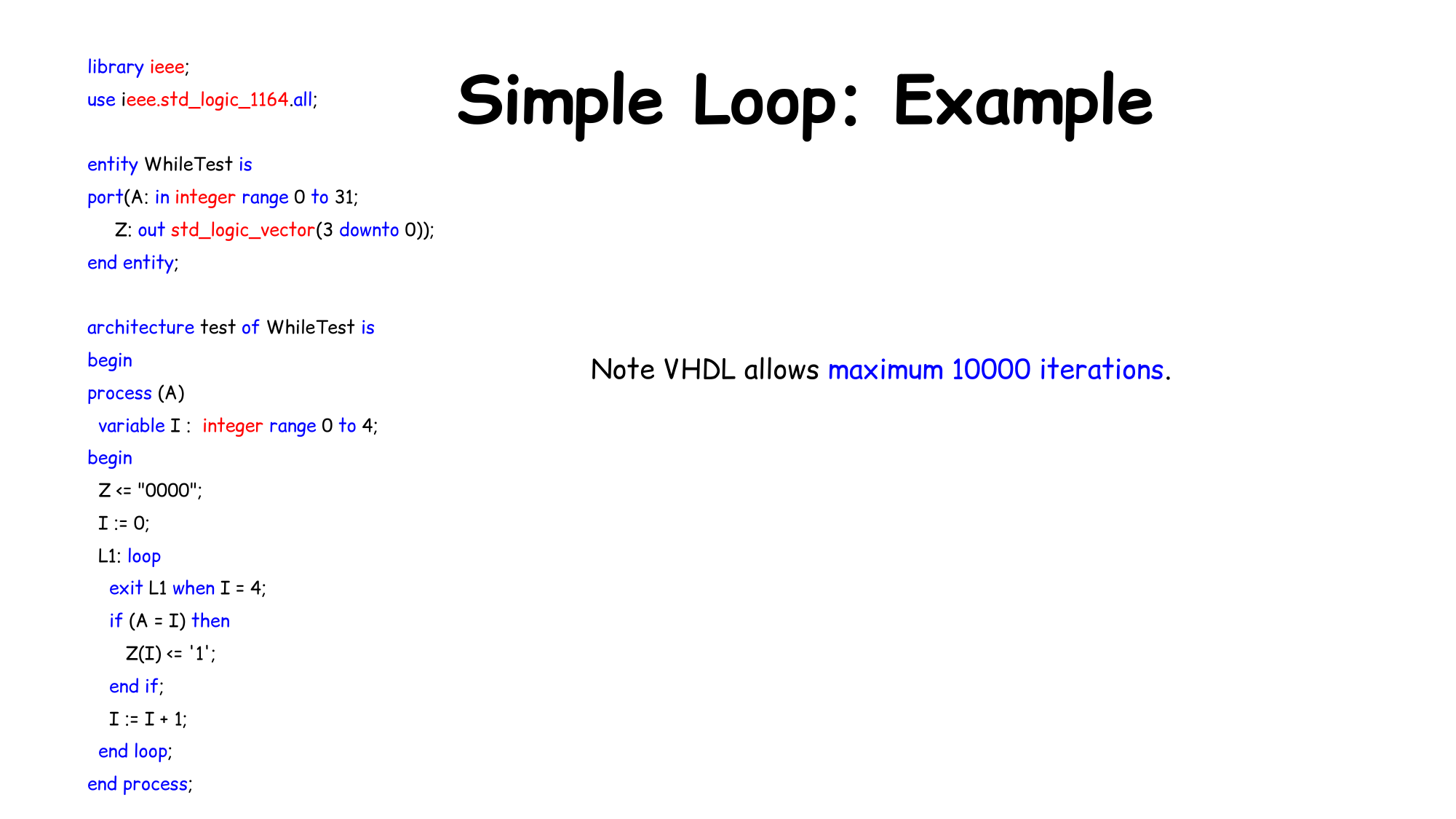

# Simple Loop: Example
library ieee;
use ieee.std_logic_1164.all;

entity WhileTest is
port(A: in integer range 0 to 31;
     Z: out std_logic_vector(3 downto 0));
end entity;

architecture test of WhileTest is
begin
process (A)
  variable I :  integer range 0 to 4;
begin
  Z <= "0000";
  I := 0;
  L1: loop
    exit L1 when I = 4;
    if (A = I) then
       Z(I) <= '1';
    end if;
    I := I + 1;
  end loop;
end process;
Note VHDL allows maximum 10000 iterations.

48